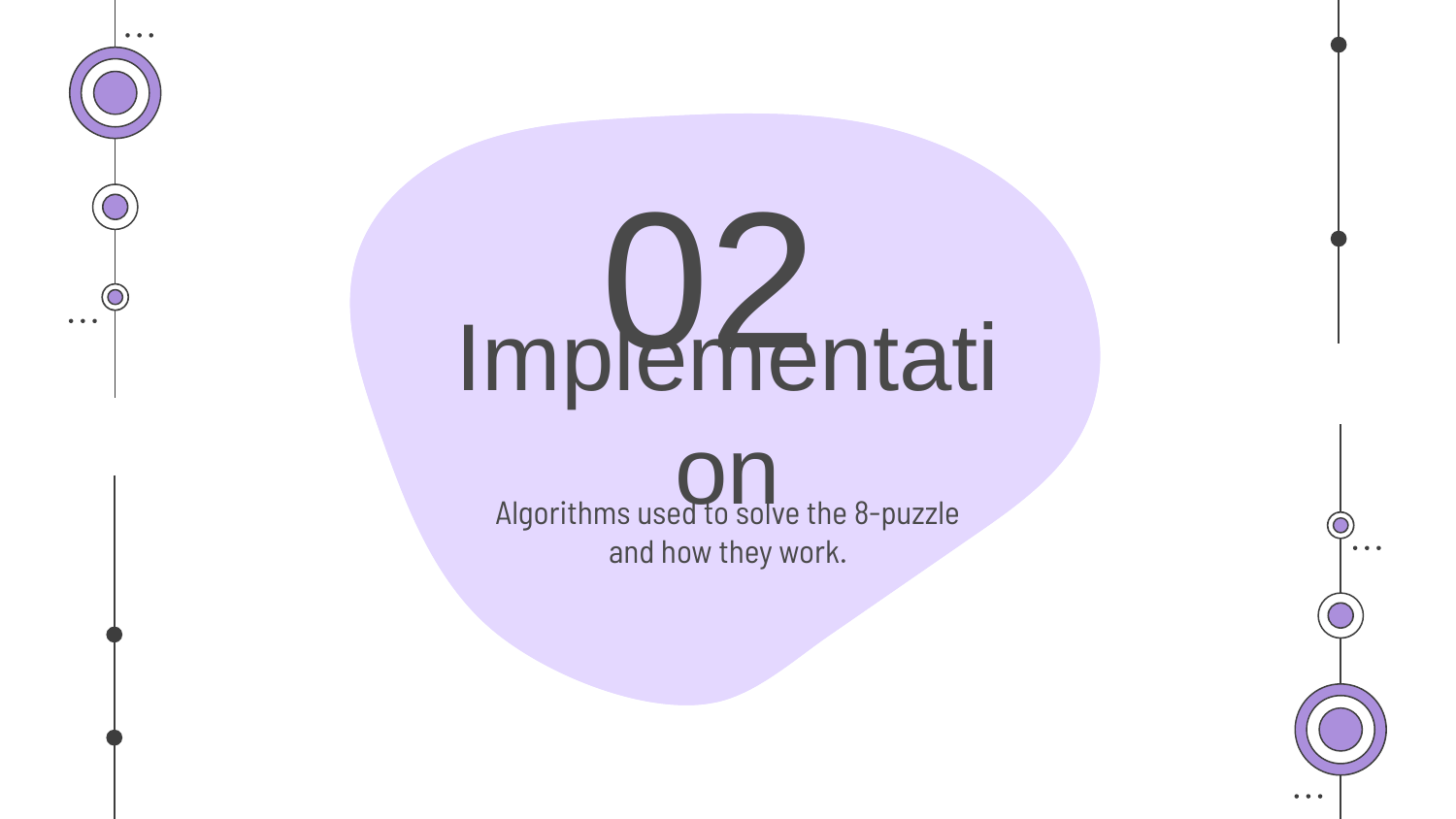

02
# Implementation
Algorithms used to solve the 8-puzzle and how they work.